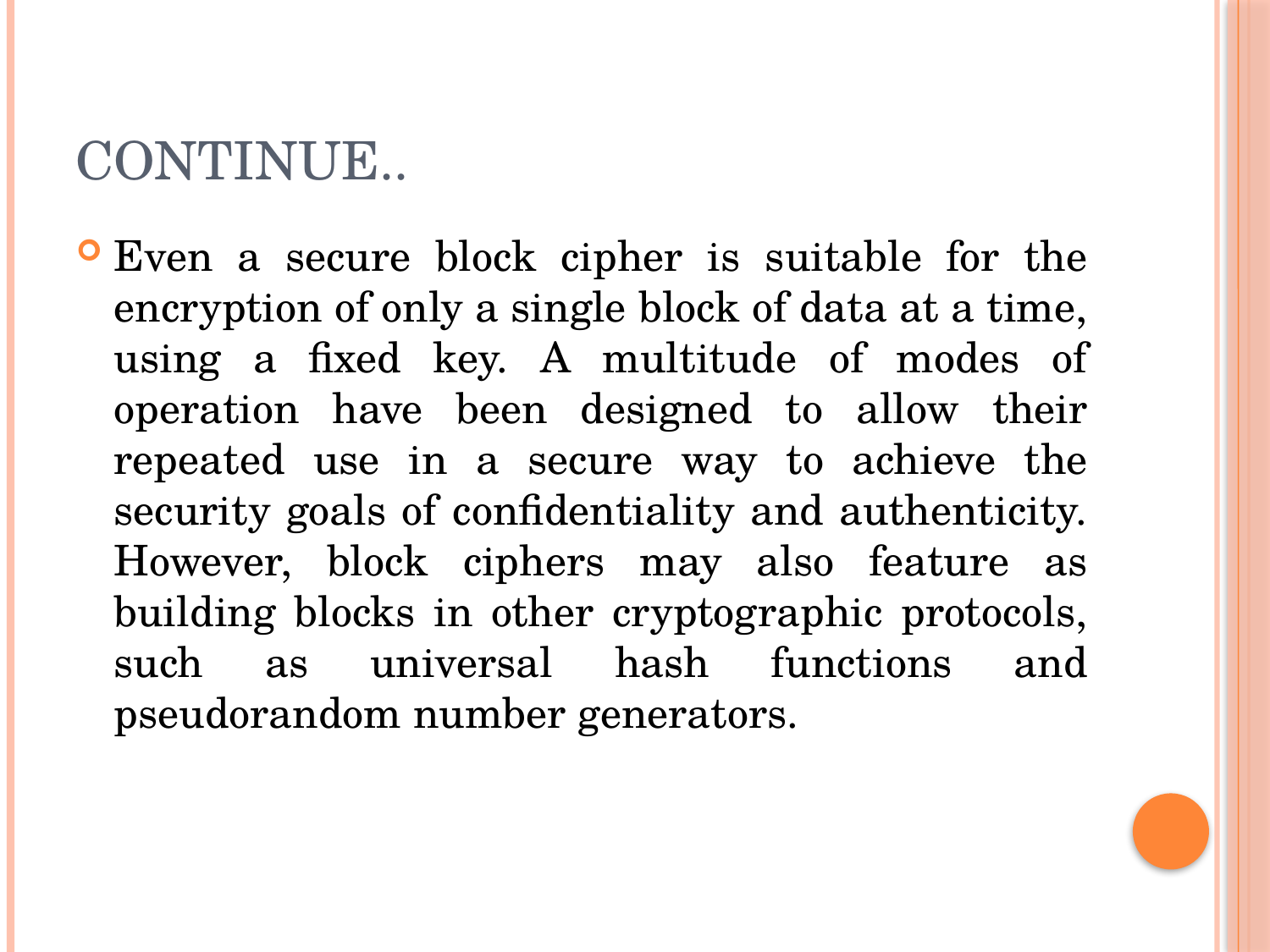

# Continue..
Even a secure block cipher is suitable for the encryption of only a single block of data at a time, using a fixed key. A multitude of modes of operation have been designed to allow their repeated use in a secure way to achieve the security goals of confidentiality and authenticity. However, block ciphers may also feature as building blocks in other cryptographic protocols, such as universal hash functions and pseudorandom number generators.